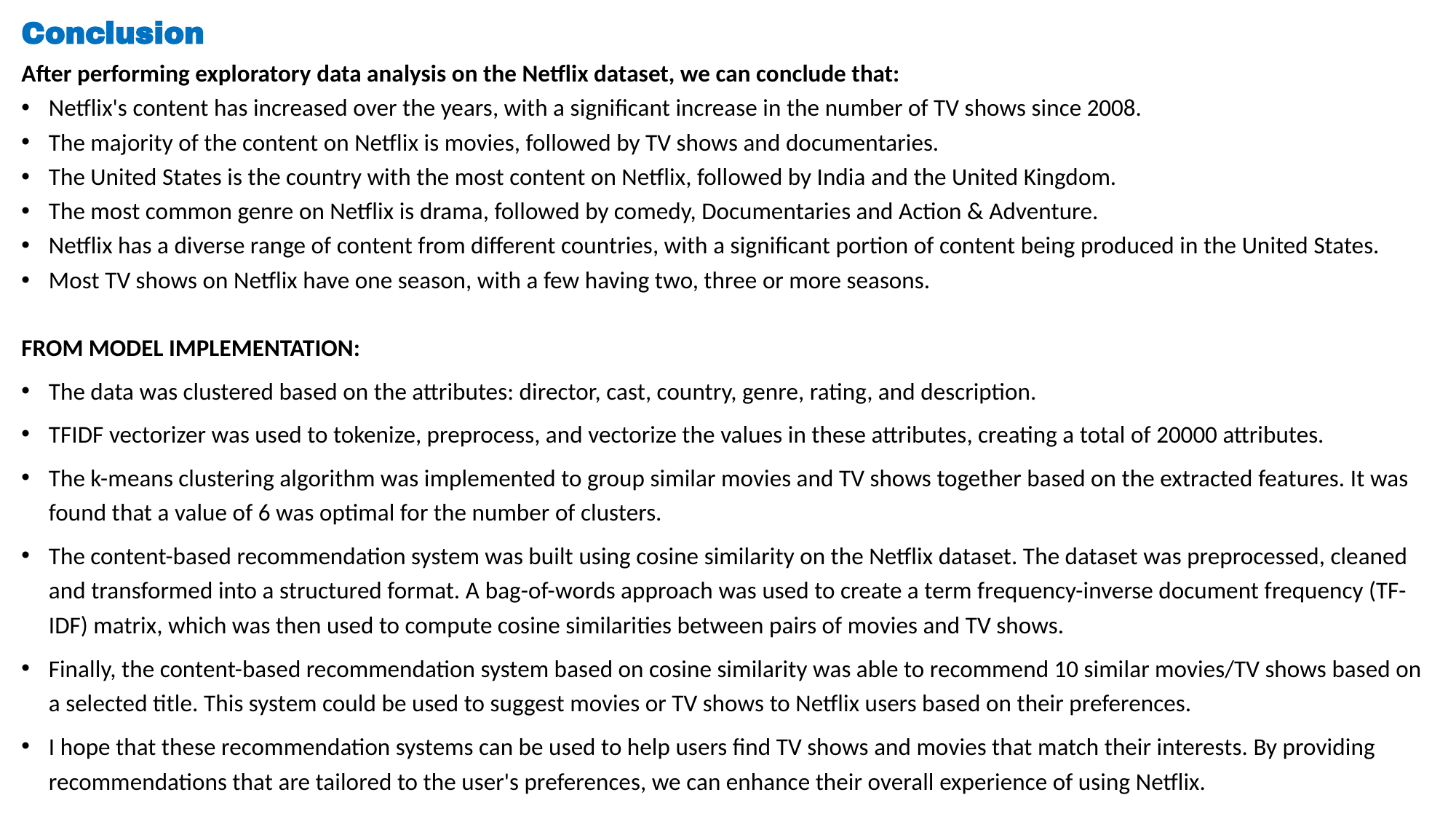

# Conclusion
After performing exploratory data analysis on the Netflix dataset, we can conclude that:
Netflix's content has increased over the years, with a significant increase in the number of TV shows since 2008.
The majority of the content on Netflix is movies, followed by TV shows and documentaries.
The United States is the country with the most content on Netflix, followed by India and the United Kingdom.
The most common genre on Netflix is drama, followed by comedy, Documentaries and Action & Adventure.
Netflix has a diverse range of content from different countries, with a significant portion of content being produced in the United States.
Most TV shows on Netflix have one season, with a few having two, three or more seasons.

FROM MODEL IMPLEMENTATION:
The data was clustered based on the attributes: director, cast, country, genre, rating, and description.
TFIDF vectorizer was used to tokenize, preprocess, and vectorize the values in these attributes, creating a total of 20000 attributes.
The k-means clustering algorithm was implemented to group similar movies and TV shows together based on the extracted features. It was found that a value of 6 was optimal for the number of clusters.
The content-based recommendation system was built using cosine similarity on the Netflix dataset. The dataset was preprocessed, cleaned and transformed into a structured format. A bag-of-words approach was used to create a term frequency-inverse document frequency (TF-IDF) matrix, which was then used to compute cosine similarities between pairs of movies and TV shows.
Finally, the content-based recommendation system based on cosine similarity was able to recommend 10 similar movies/TV shows based on a selected title. This system could be used to suggest movies or TV shows to Netflix users based on their preferences.
I hope that these recommendation systems can be used to help users find TV shows and movies that match their interests. By providing recommendations that are tailored to the user's preferences, we can enhance their overall experience of using Netflix.